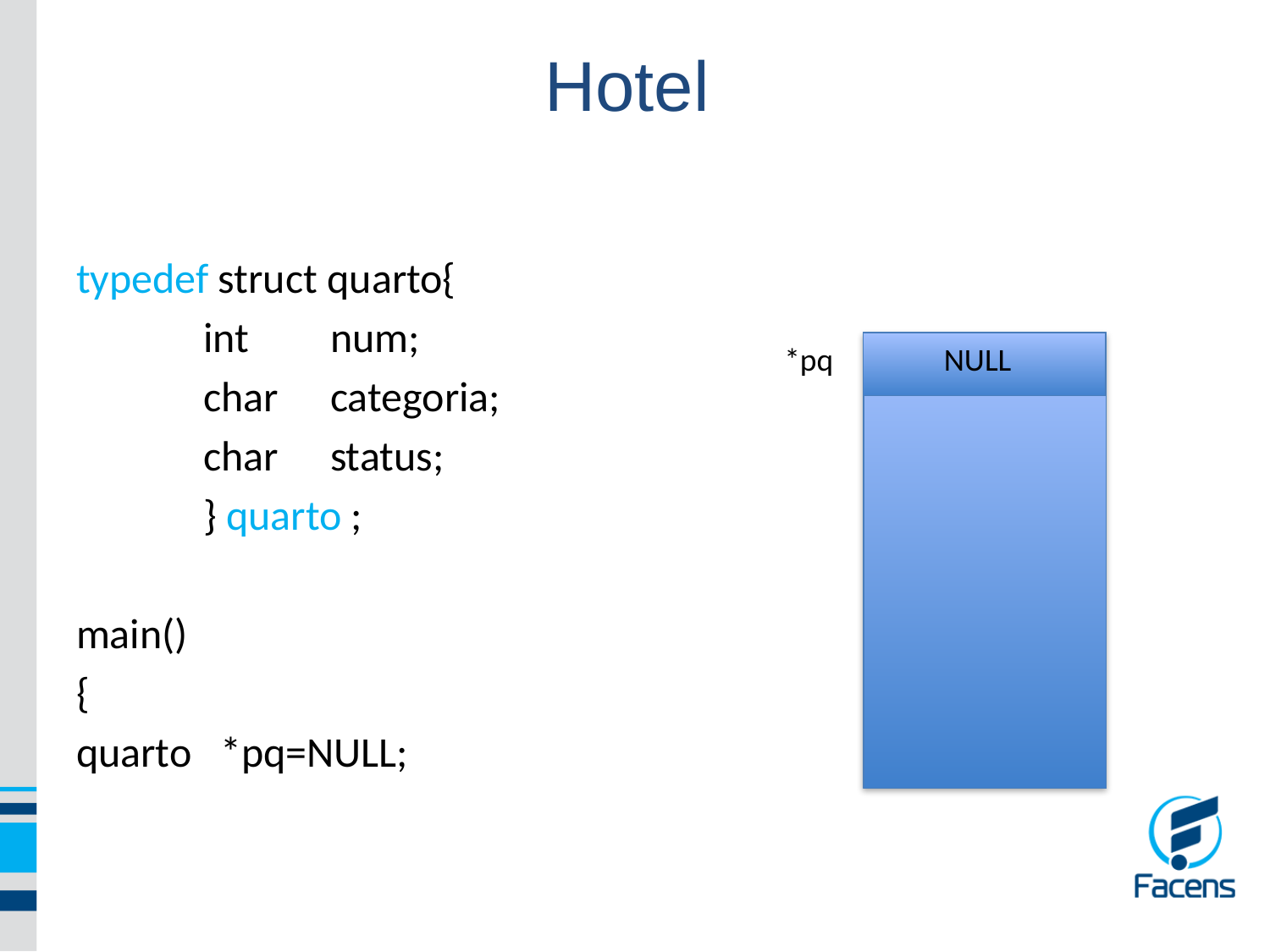

Hotel

typedef struct quarto{
	int 	num;
	char 	categoria;
	char	status;
         	} quarto ;

main()
{
quarto   *pq=NULL;

*pq

NULL